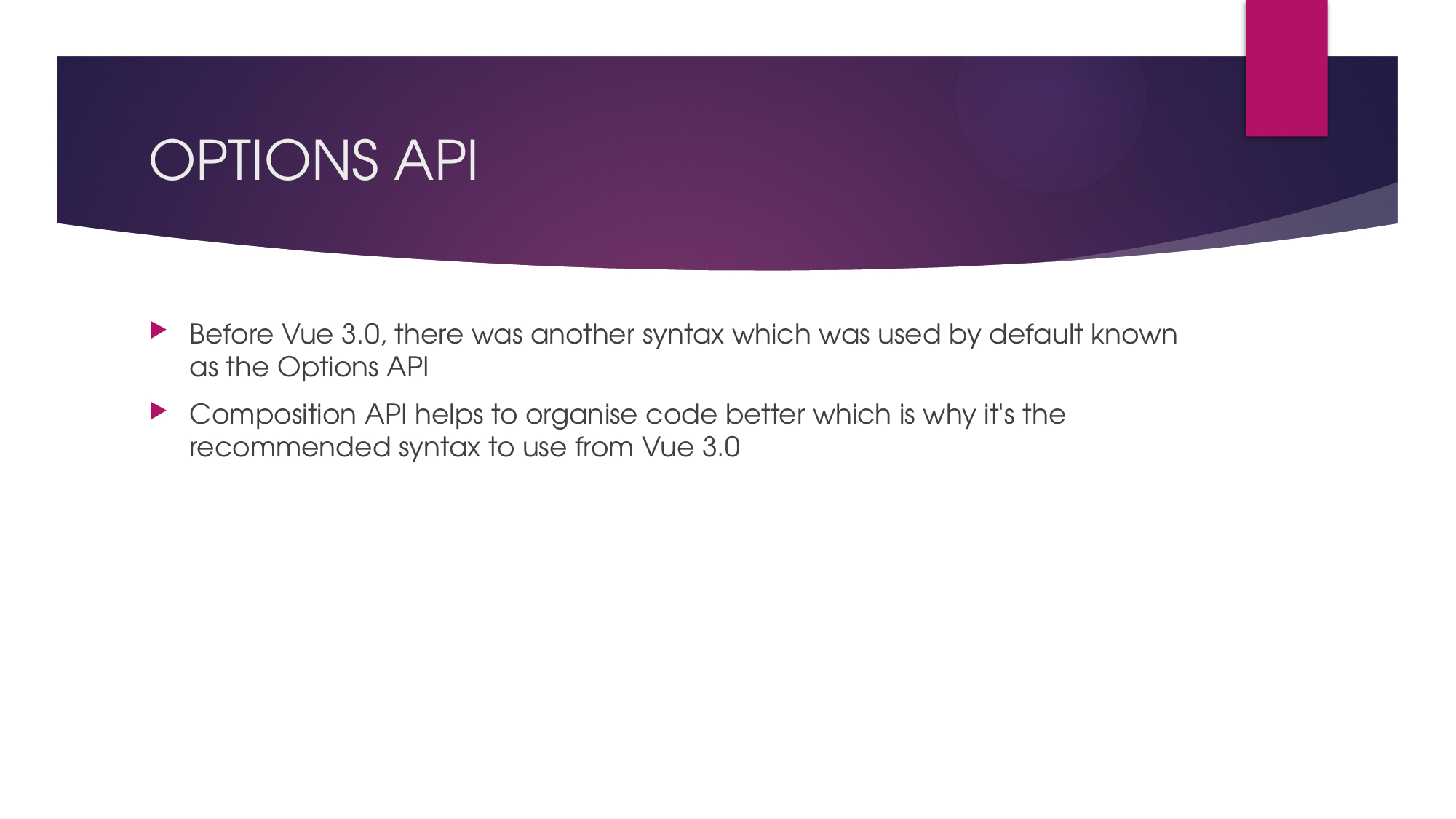

# OPTIONS API
Before Vue 3.0, there was another syntax which was used by default known as the Options API
Composition API helps to organise code better which is why it's the recommended syntax to use from Vue 3.0